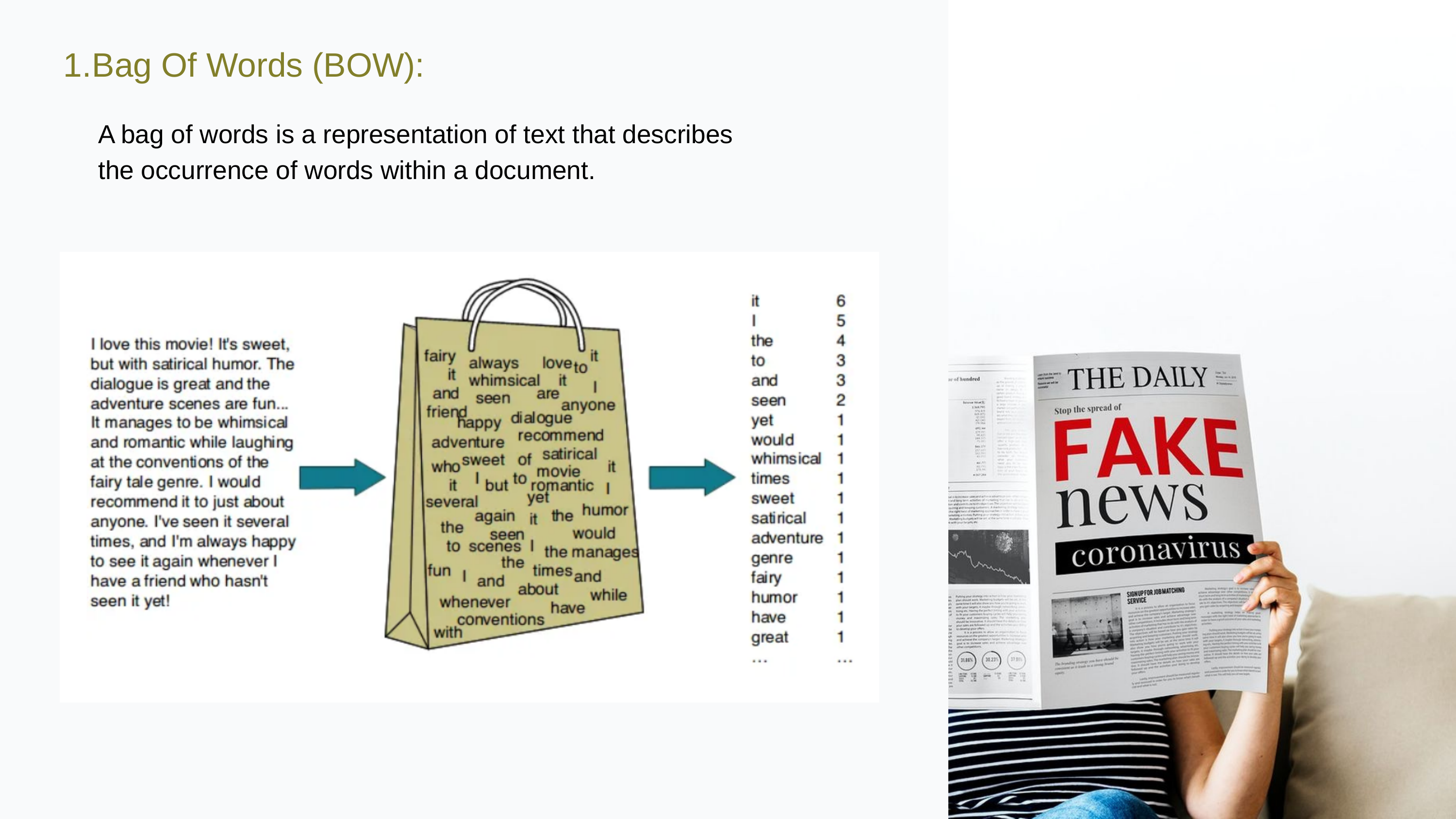

Bag Of Words (BOW):
A bag of words is a representation of text that describes the occurrence of words within a document.